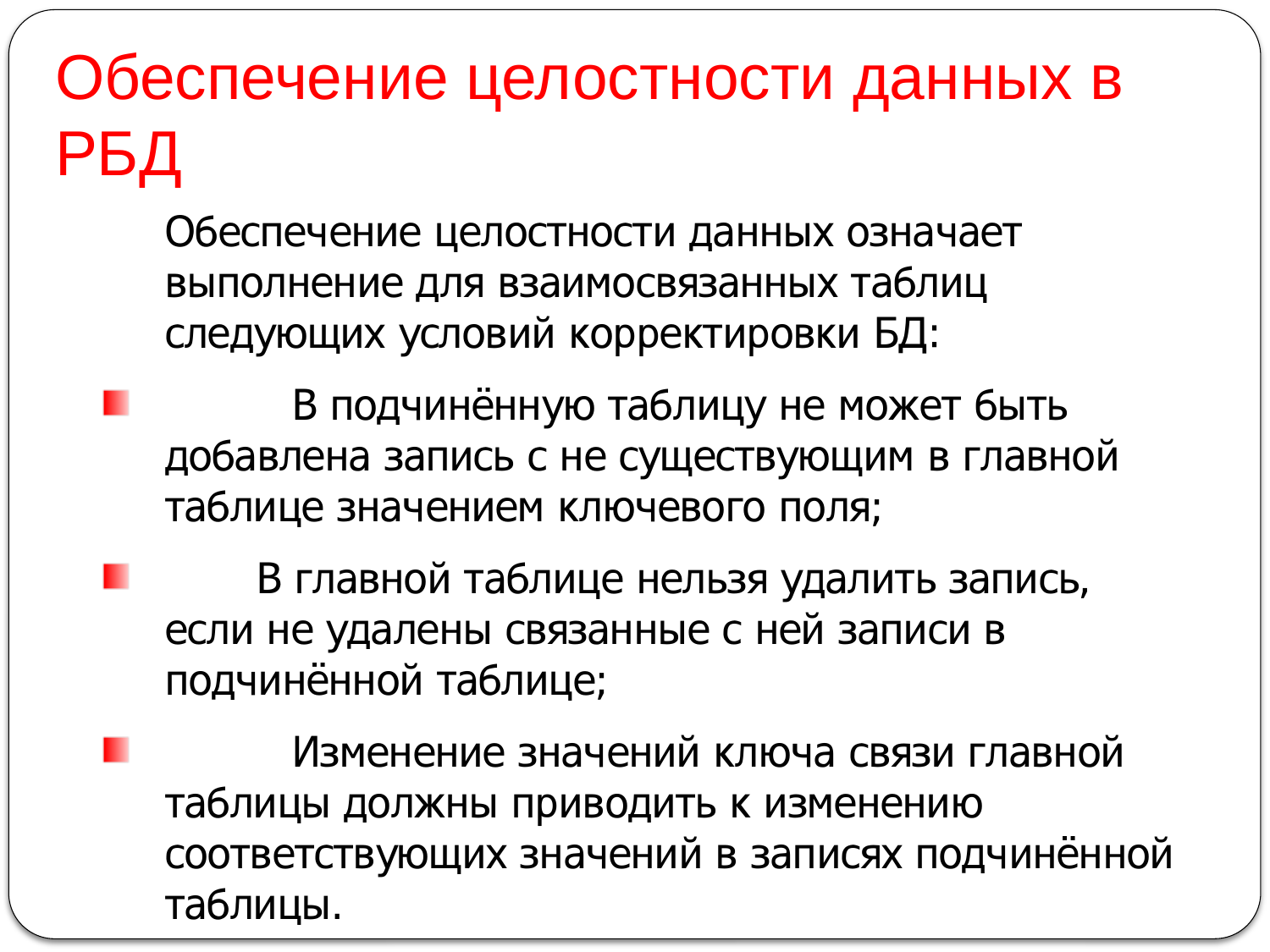

# Обеспечение целостности данных в РБД
	Обеспечение целостности данных означает выполнение для взаимосвязанных таблиц следующих условий корректировки БД:
  	В подчинённую таблицу не может быть добавлена запись с не существующим в главной таблице значением ключевого поля;
       В главной таблице нельзя удалить запись, если не удалены связанные с ней записи в подчинённой таблице;
	Изменение значений ключа связи главной таблицы должны приводить к изменению соответствующих значений в записях подчинённой таблицы.